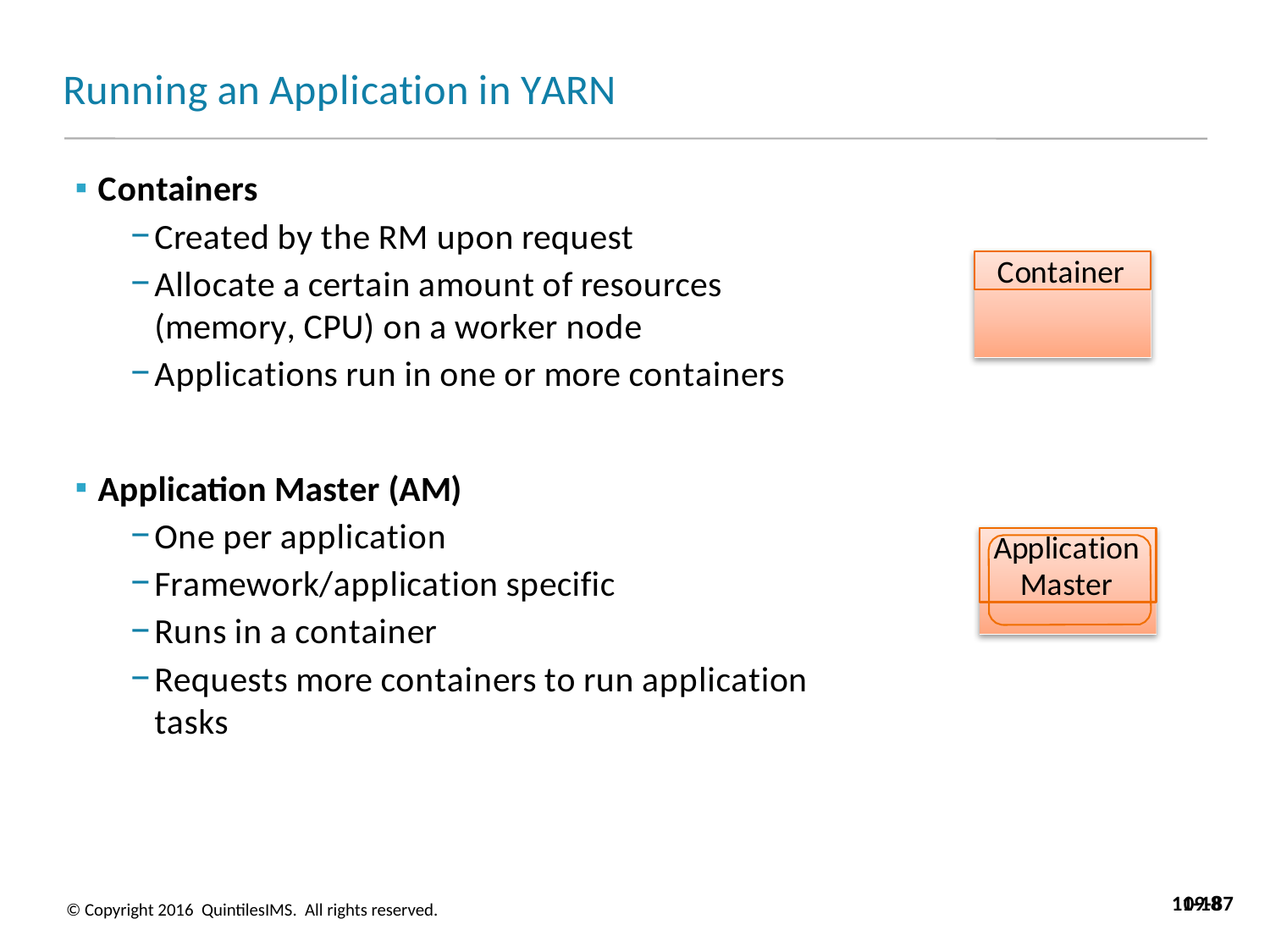

# Running an Application in YARN
Containers
Created by the RM upon request
Allocate a certain amount of resources (memory, CPU) on a worker node
Applications run in one or more containers

Container

Application Master (AM)
One per application
Framework/application specific
Runs in a container
Requests more containers to run application tasks

Application Master

11-18
09-87
© Copyright 2016  QuintilesIMS.  All rights reserved.